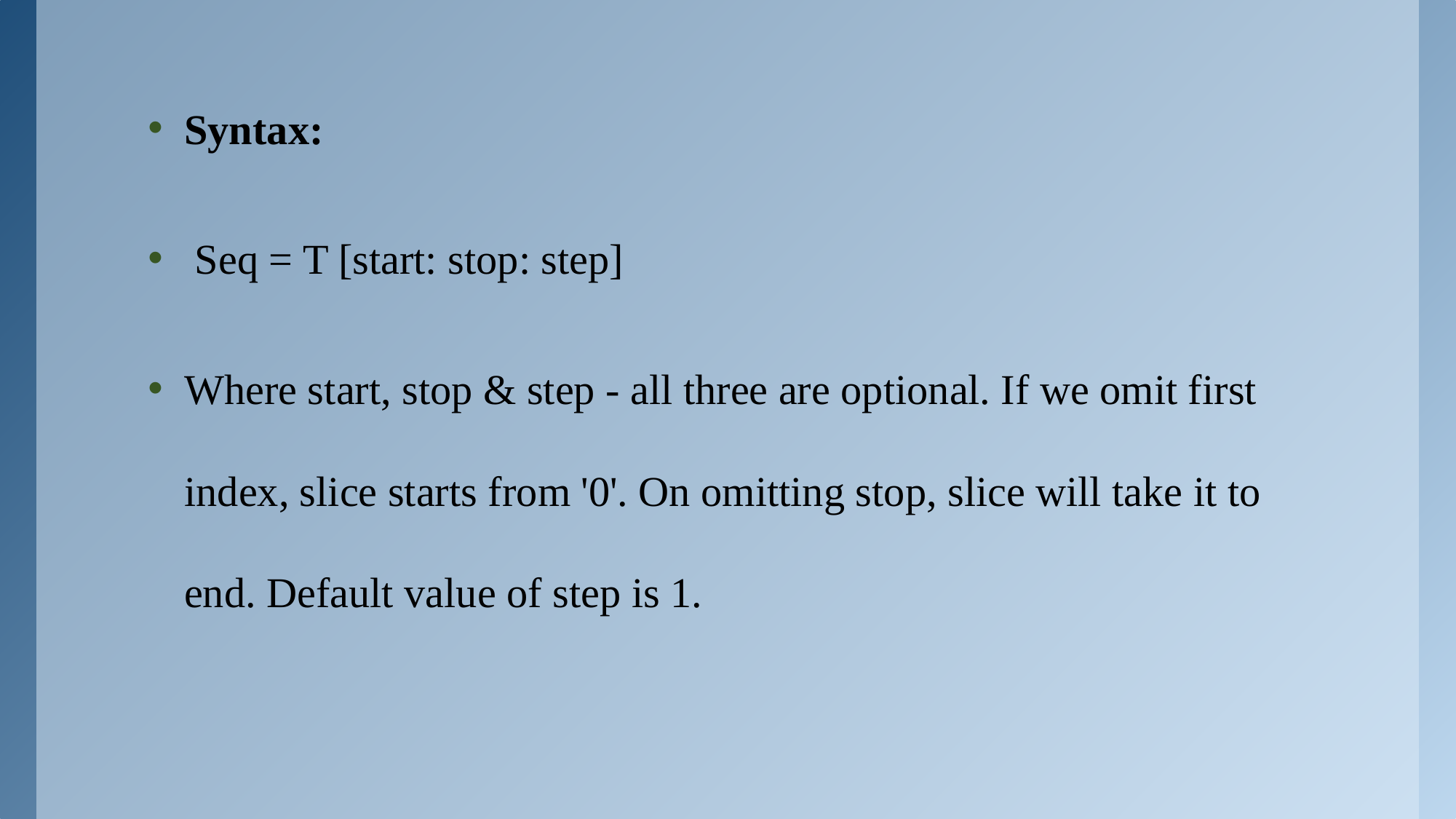

Syntax:
 Seq = T [start: stop: step]
Where start, stop & step - all three are optional. If we omit first index, slice starts from '0'. On omitting stop, slice will take it to end. Default value of step is 1.